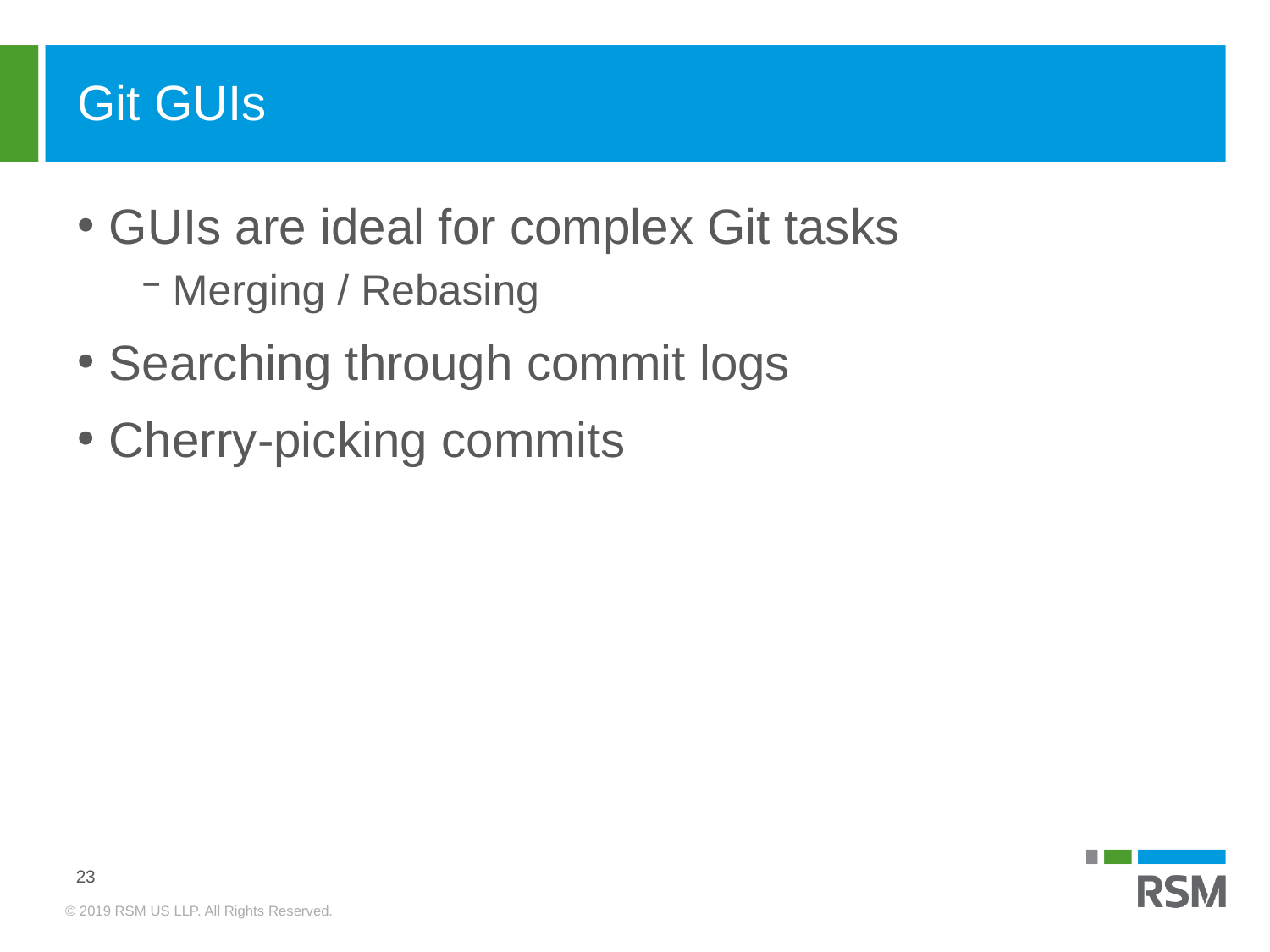

# Git GUIs
GUIs are ideal for complex Git tasks
Merging / Rebasing
Searching through commit logs
Cherry-picking commits
23